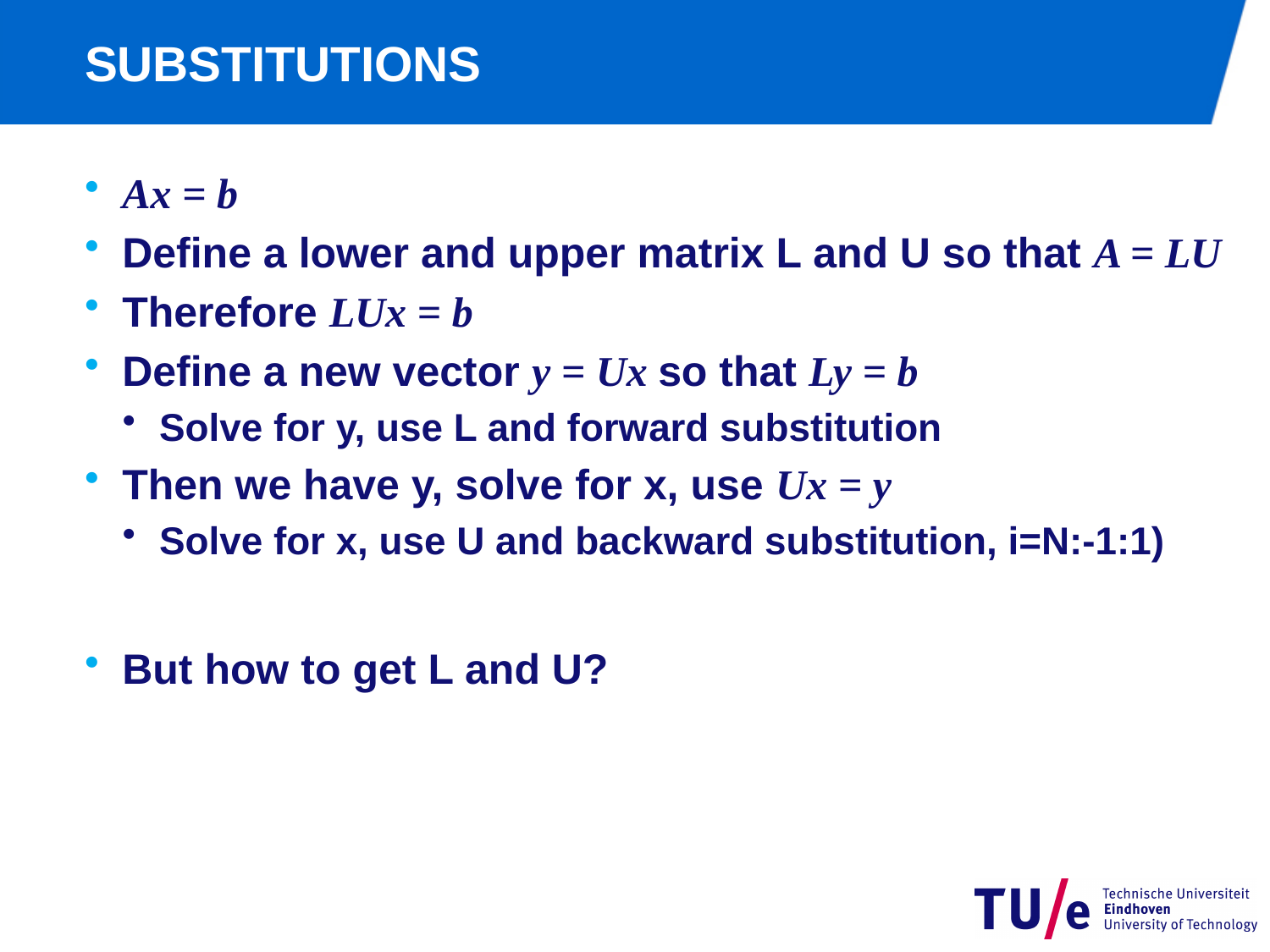

# SUBSTITUTIONS
Ax = b
Define a lower and upper matrix L and U so that A = LU
Therefore LUx = b
Define a new vector y = Ux so that Ly = b
Solve for y, use L and forward substitution
Then we have y, solve for x, use Ux = y
Solve for x, use U and backward substitution, i=N:-1:1)

But how to get L and U?